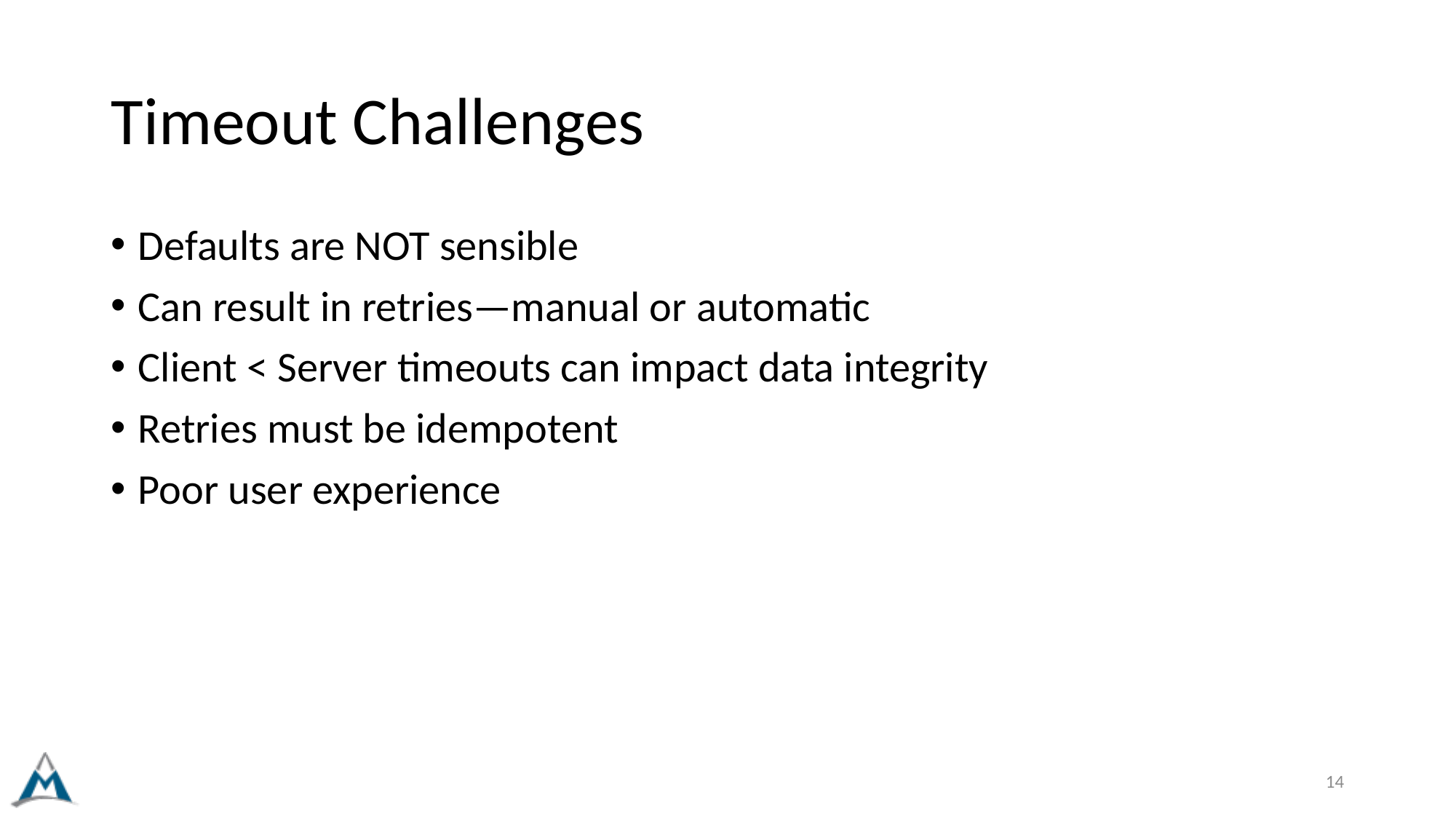

# Timeout Challenges
Defaults are NOT sensible
Can result in retries—manual or automatic
Client < Server timeouts can impact data integrity
Retries must be idempotent
Poor user experience
14